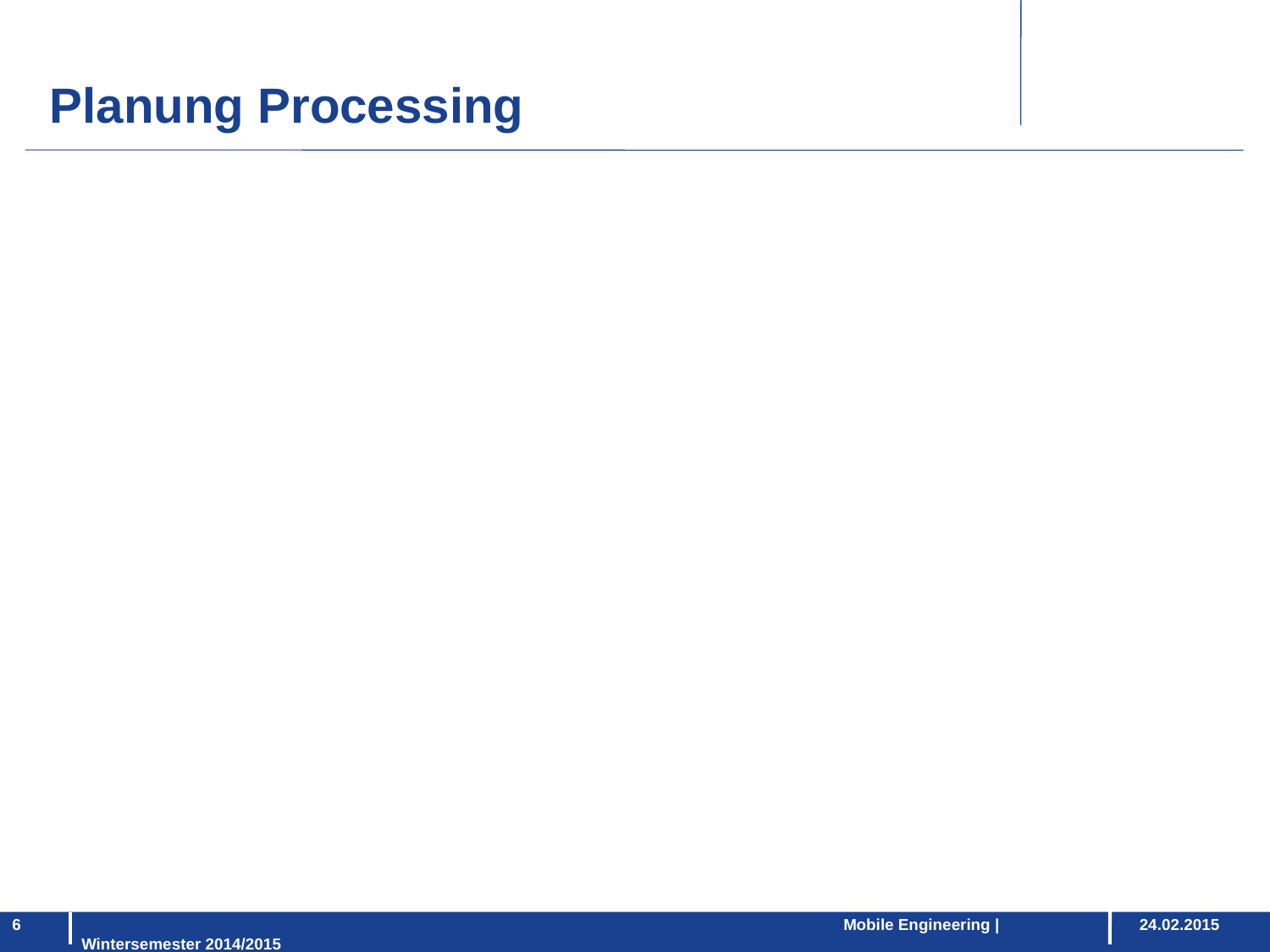

Planung Processing

						Mobile Engineering | Wintersemester 2014/2015
6
24.02.2015